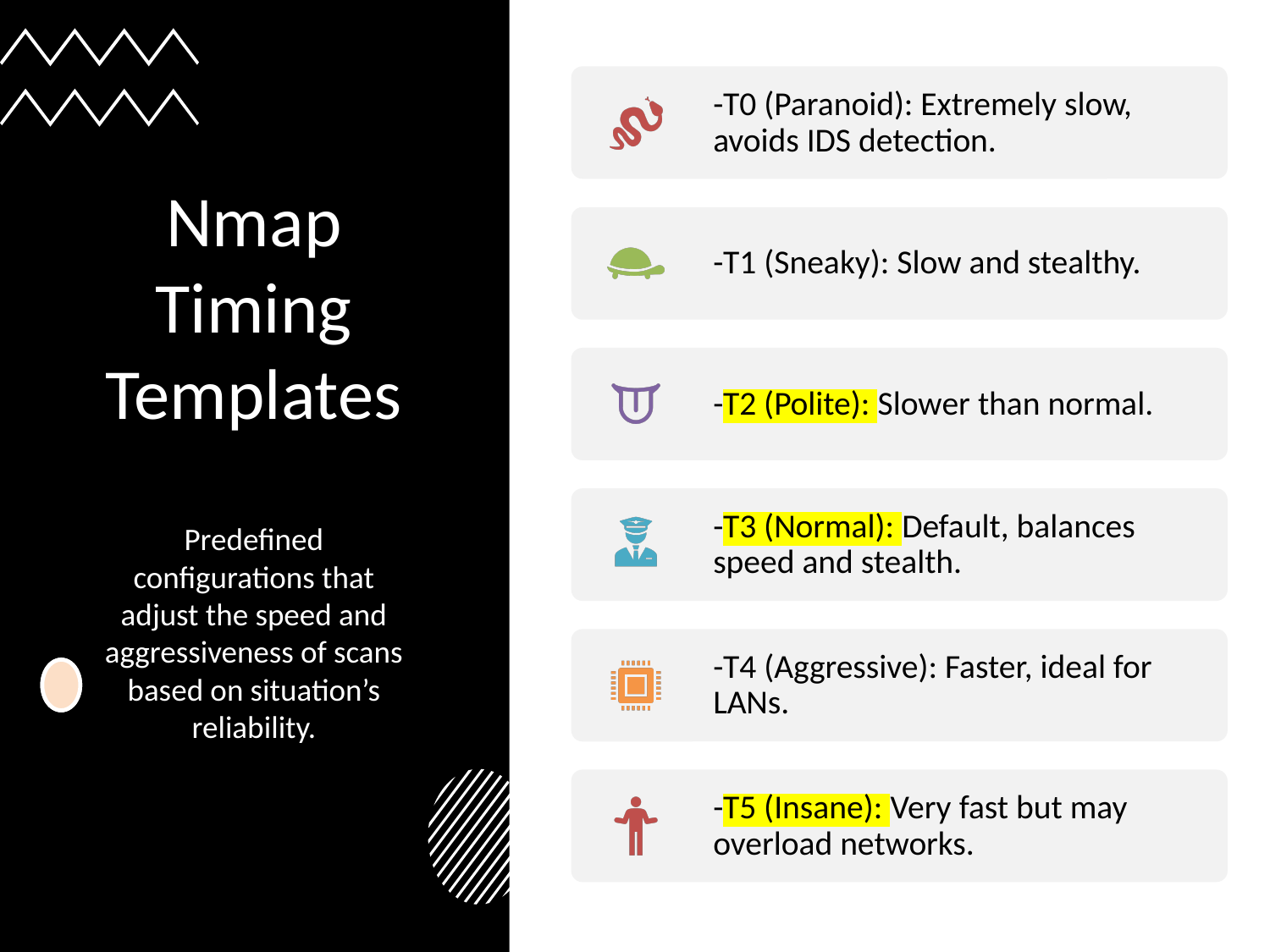

-T0 (Paranoid): Extremely slow, avoids IDS detection.
-T1 (Sneaky): Slow and stealthy.
-T2 (Polite): Slower than normal.
-T3 (Normal): Default, balances speed and stealth.
-T4 (Aggressive): Faster, ideal for LANs.
-T5 (Insane): Very fast but may overload networks.
# Nmap Timing Templates Predefined configurations that adjust the speed and aggressiveness of scans based on situation’s reliability.